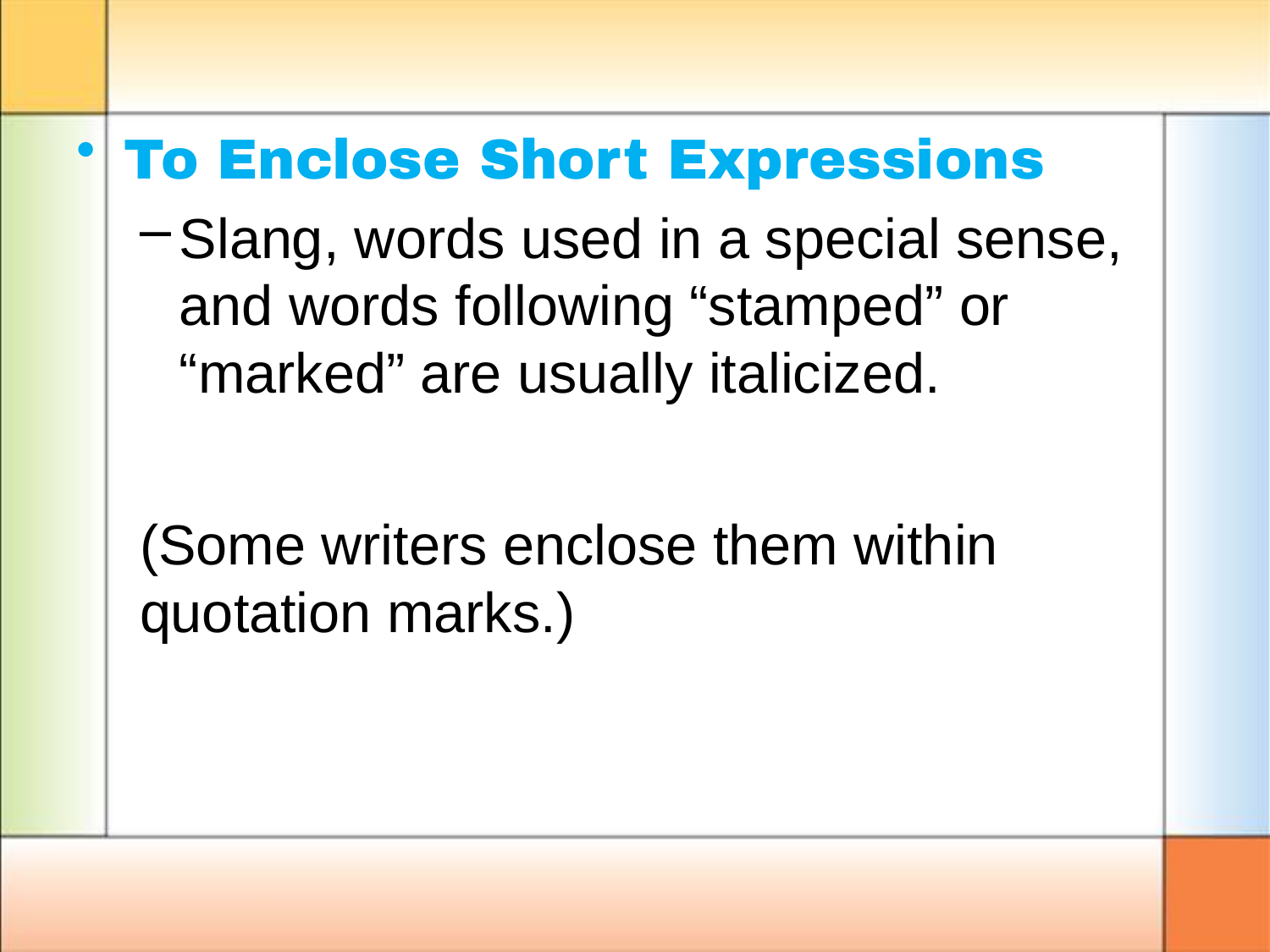

To Enclose Short Expressions
Slang, words used in a special sense, and words following “stamped” or “marked” are usually italicized.

(Some writers enclose them within quotation marks.)